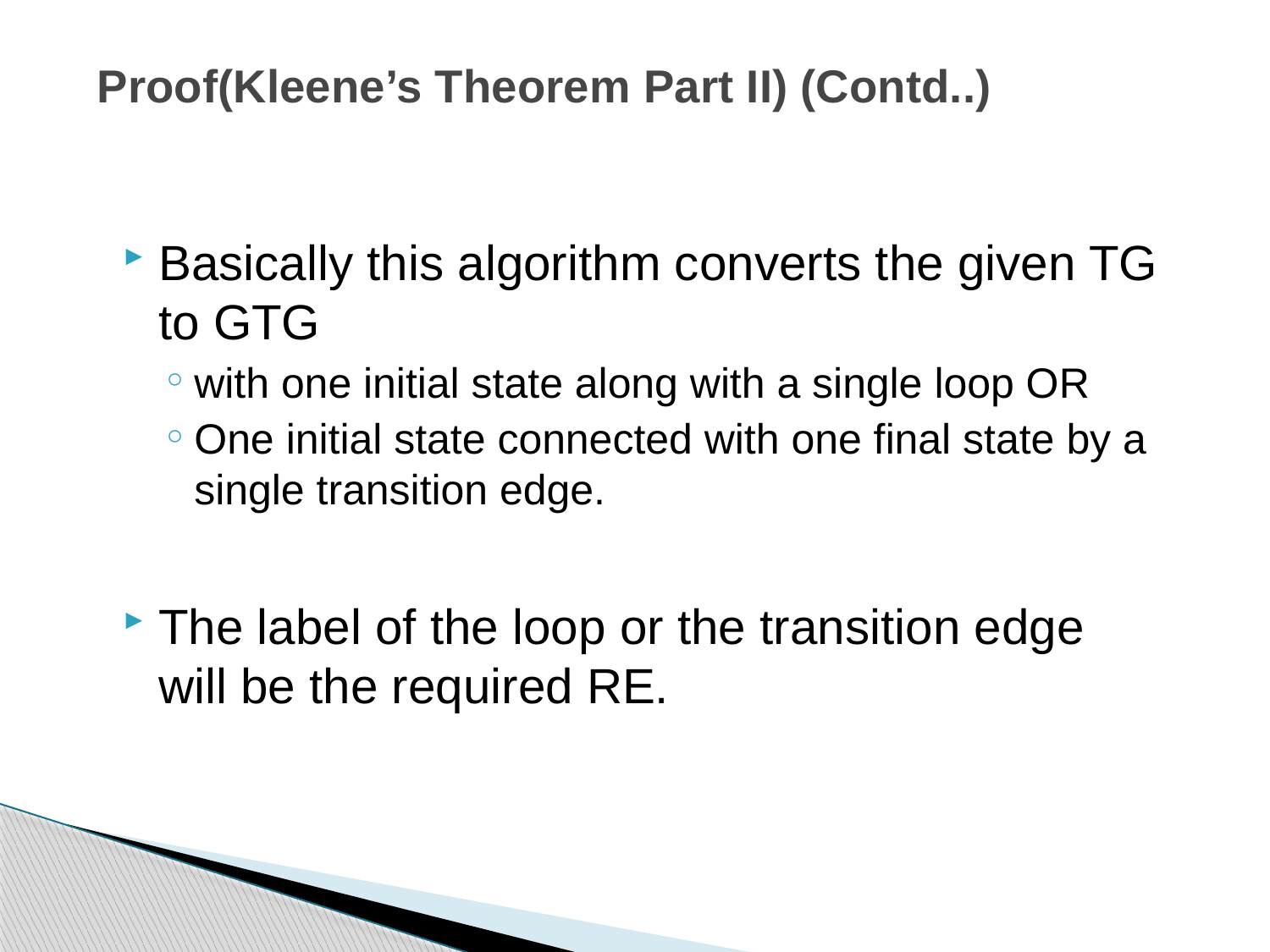

# Proof(Kleene’s Theorem Part II) (Contd..)

Basically this algorithm converts the given TG to GTG
with one initial state along with a single loop OR
One initial state connected with one final state by a single transition edge.

The label of the loop or the transition edge will be the required RE.